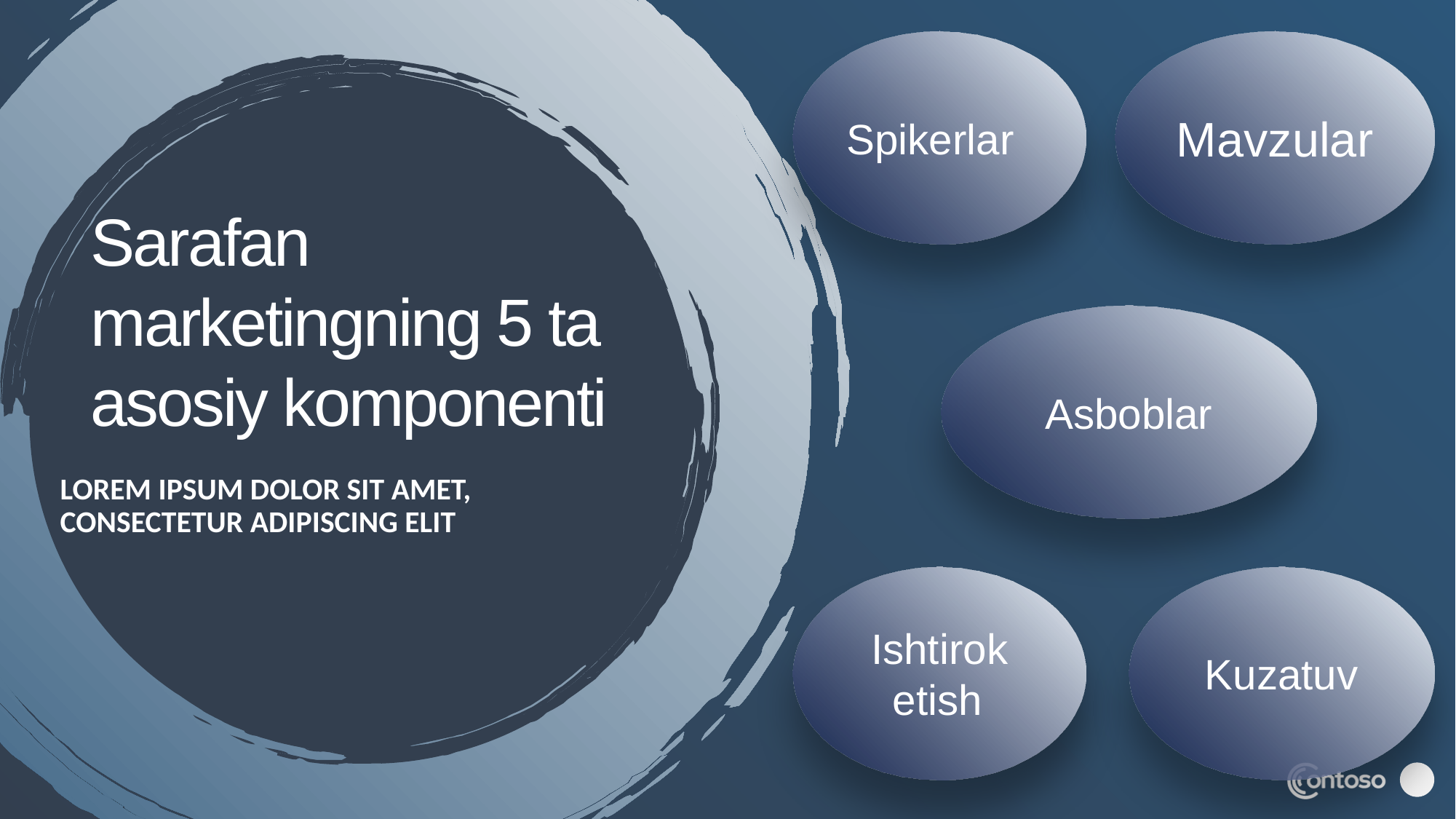

Spikerlar
Mavzular
# Sarafan marketingning 5 ta asosiy komponenti
Asboblar
Lorem ipsum dolor sit amet, consectetur adipiscing elit
Ishtirok etish
Kuzatuv
5